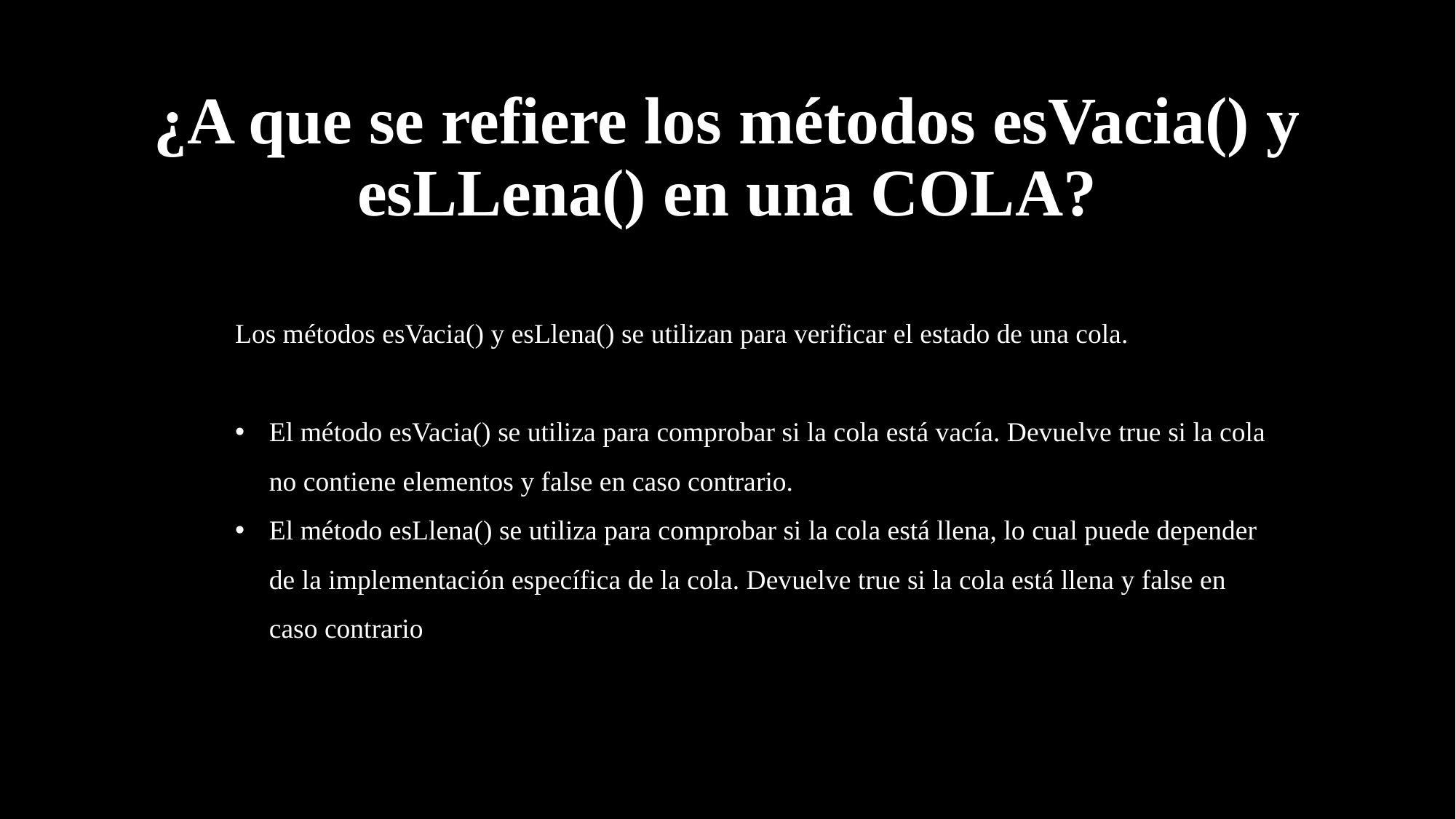

# ¿A que se refiere los métodos esVacia() y esLLena() en una COLA?
Los métodos esVacia() y esLlena() se utilizan para verificar el estado de una cola.

El método esVacia() se utiliza para comprobar si la cola está vacía. Devuelve true si la cola no contiene elementos y false en caso contrario.
El método esLlena() se utiliza para comprobar si la cola está llena, lo cual puede depender de la implementación específica de la cola. Devuelve true si la cola está llena y false en caso contrario